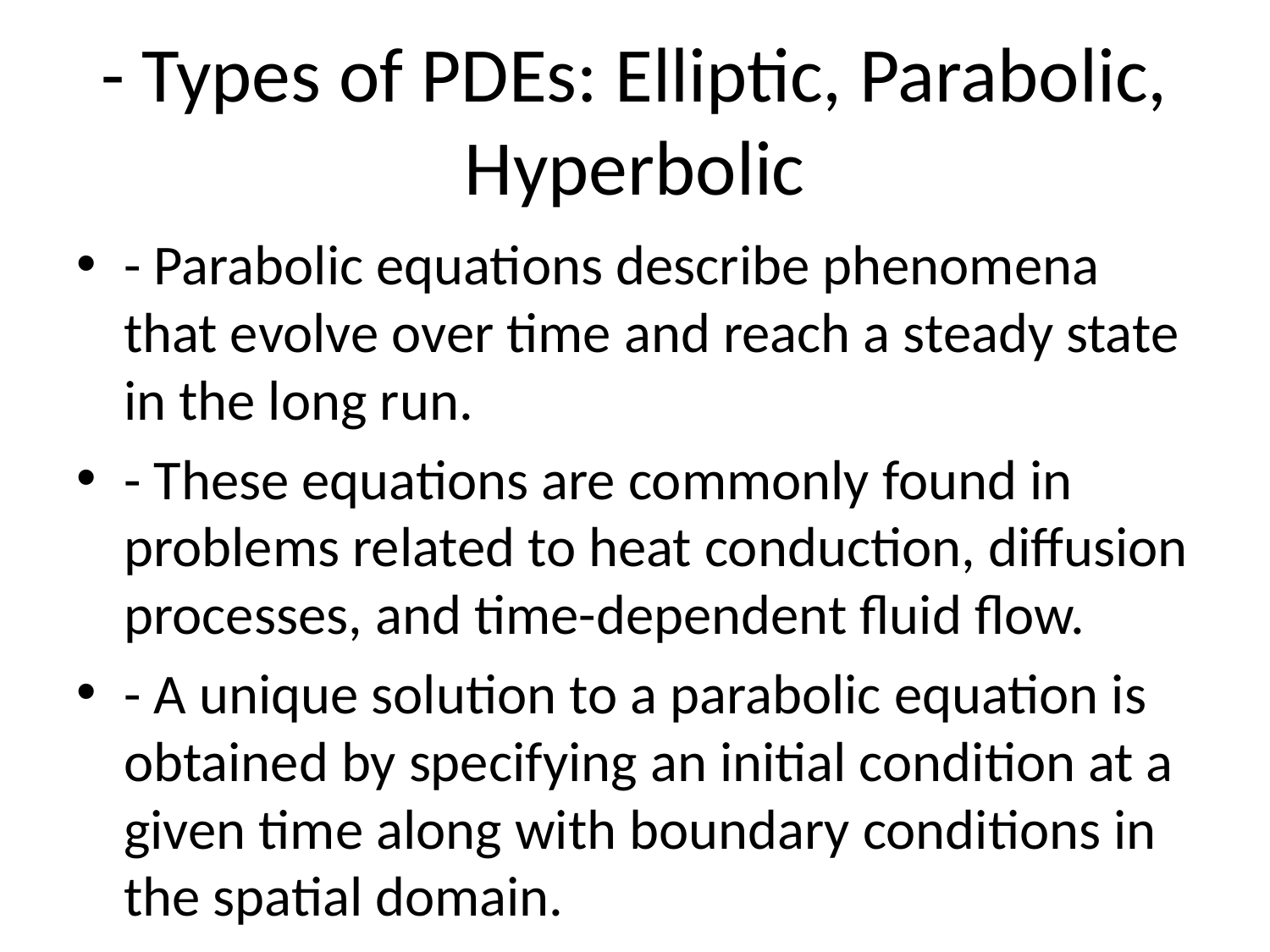

# - Types of PDEs: Elliptic, Parabolic, Hyperbolic
- Parabolic equations describe phenomena that evolve over time and reach a steady state in the long run.
- These equations are commonly found in problems related to heat conduction, diffusion processes, and time-dependent fluid flow.
- A unique solution to a parabolic equation is obtained by specifying an initial condition at a given time along with boundary conditions in the spatial domain.